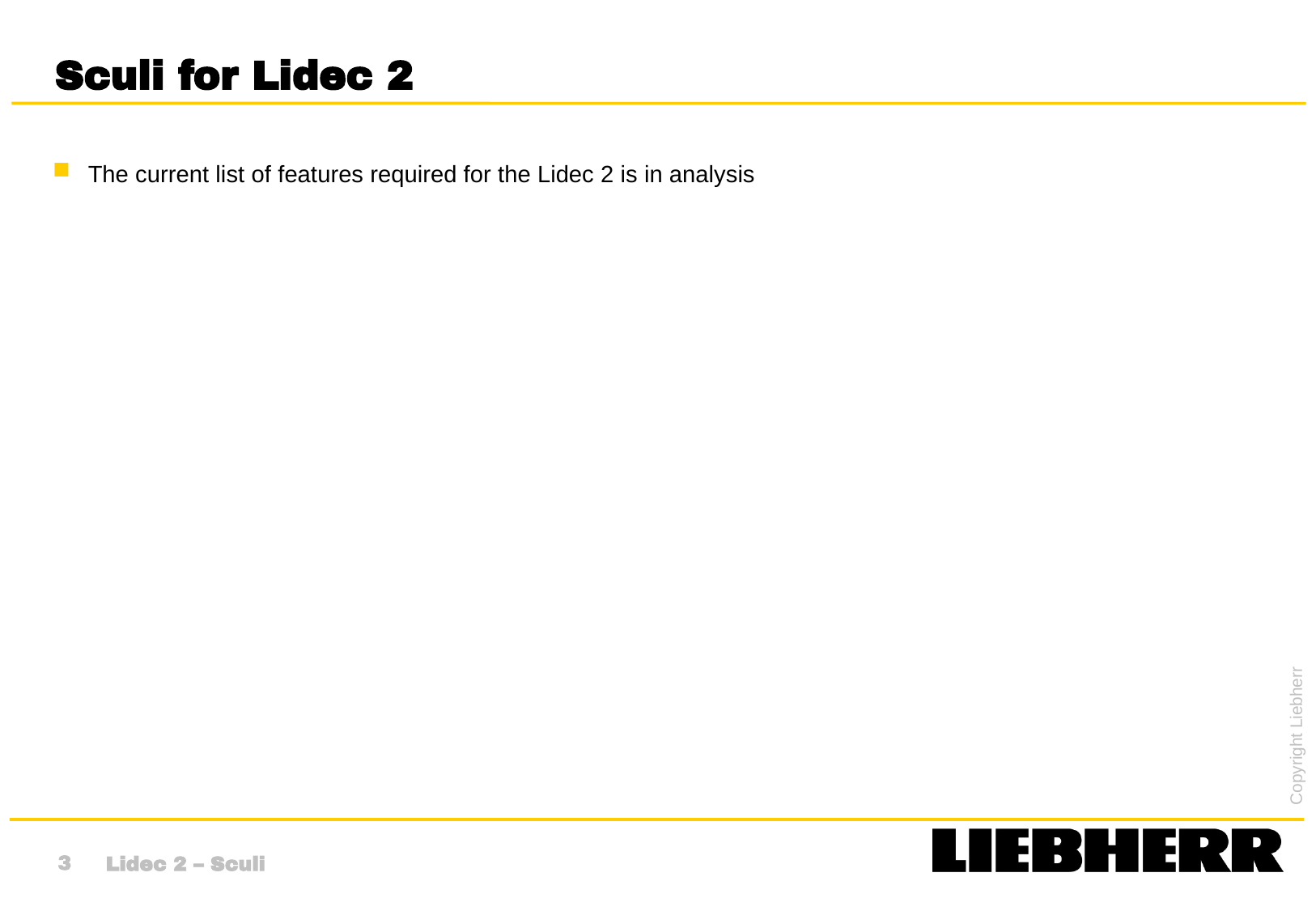

# Sculi for Lidec 2
The current list of features required for the Lidec 2 is in analysis

3
Lidec 2 – Sculi